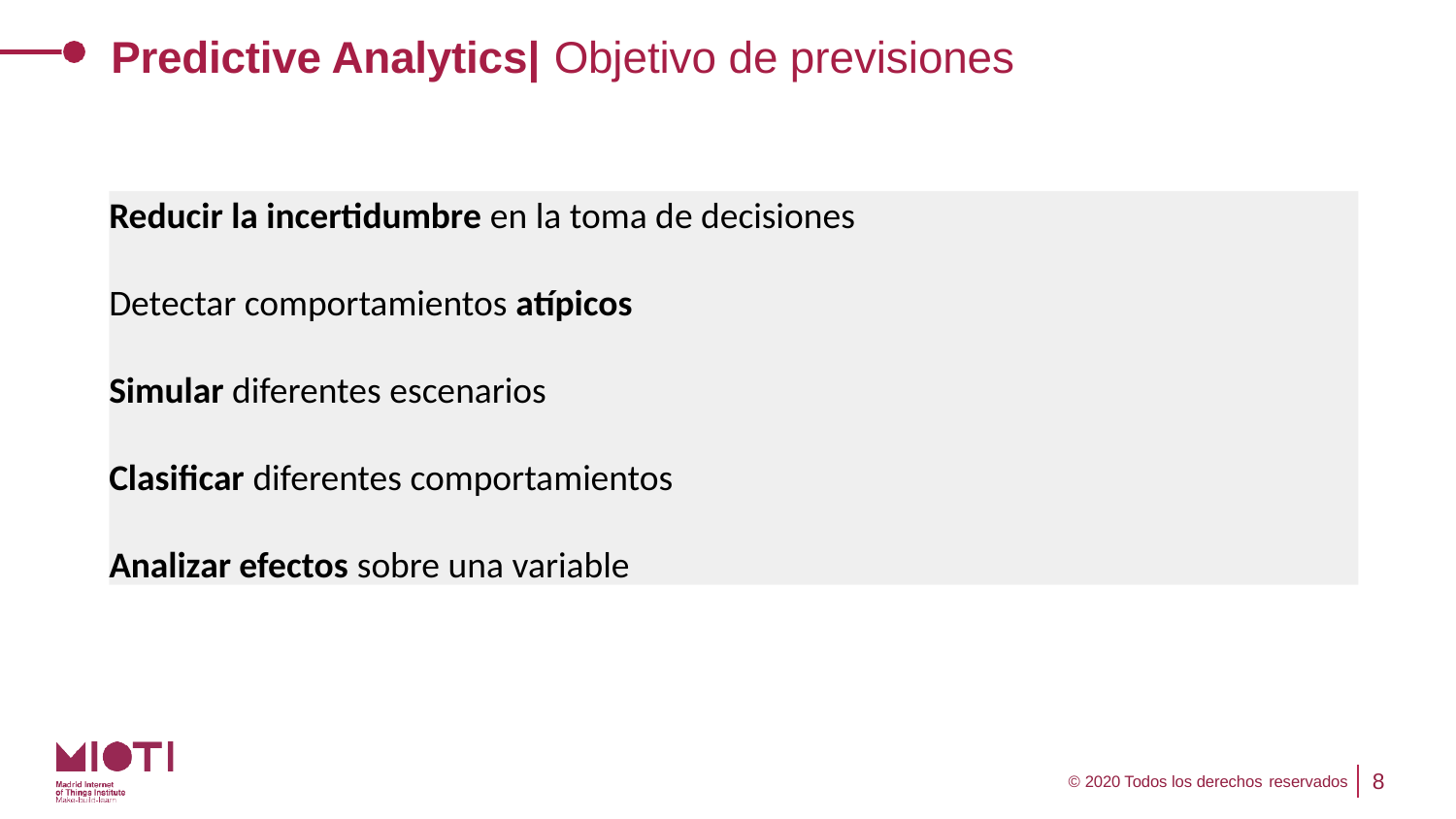

# Predictive Analytics| Objetivo de previsiones

Reducir la incertidumbre en la toma de decisiones

Detectar comportamientos atípicos

Simular diferentes escenarios

Clasificar diferentes comportamientos

Analizar efectos sobre una variable

8

© 2020 Todos los derechos reservados